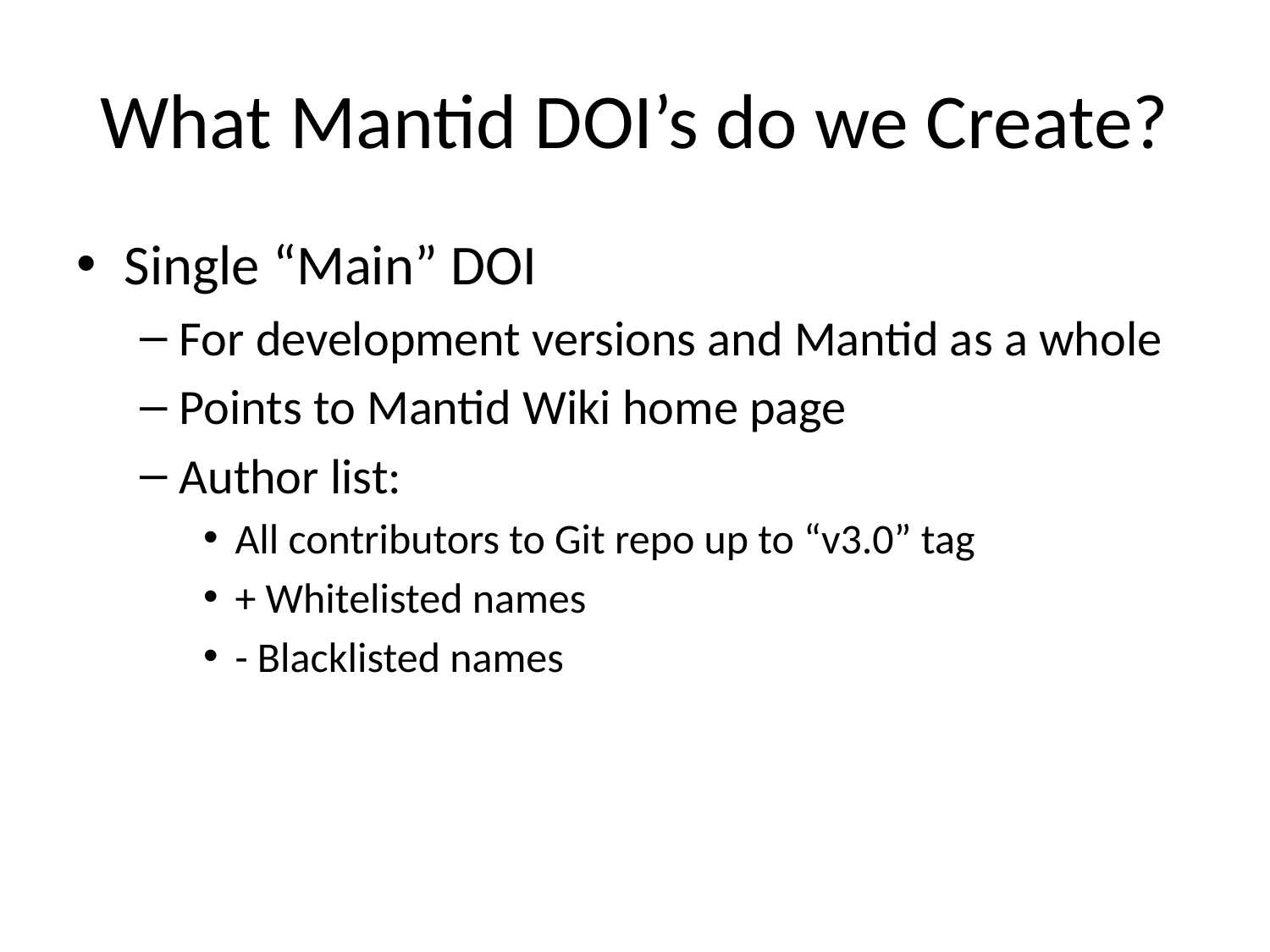

# What Mantid DOI’s do we Create?
Single “Main” DOI
For development versions and Mantid as a whole
Points to Mantid Wiki home page
Author list:
All contributors to Git repo up to “v3.0” tag
+ Whitelisted names
- Blacklisted names